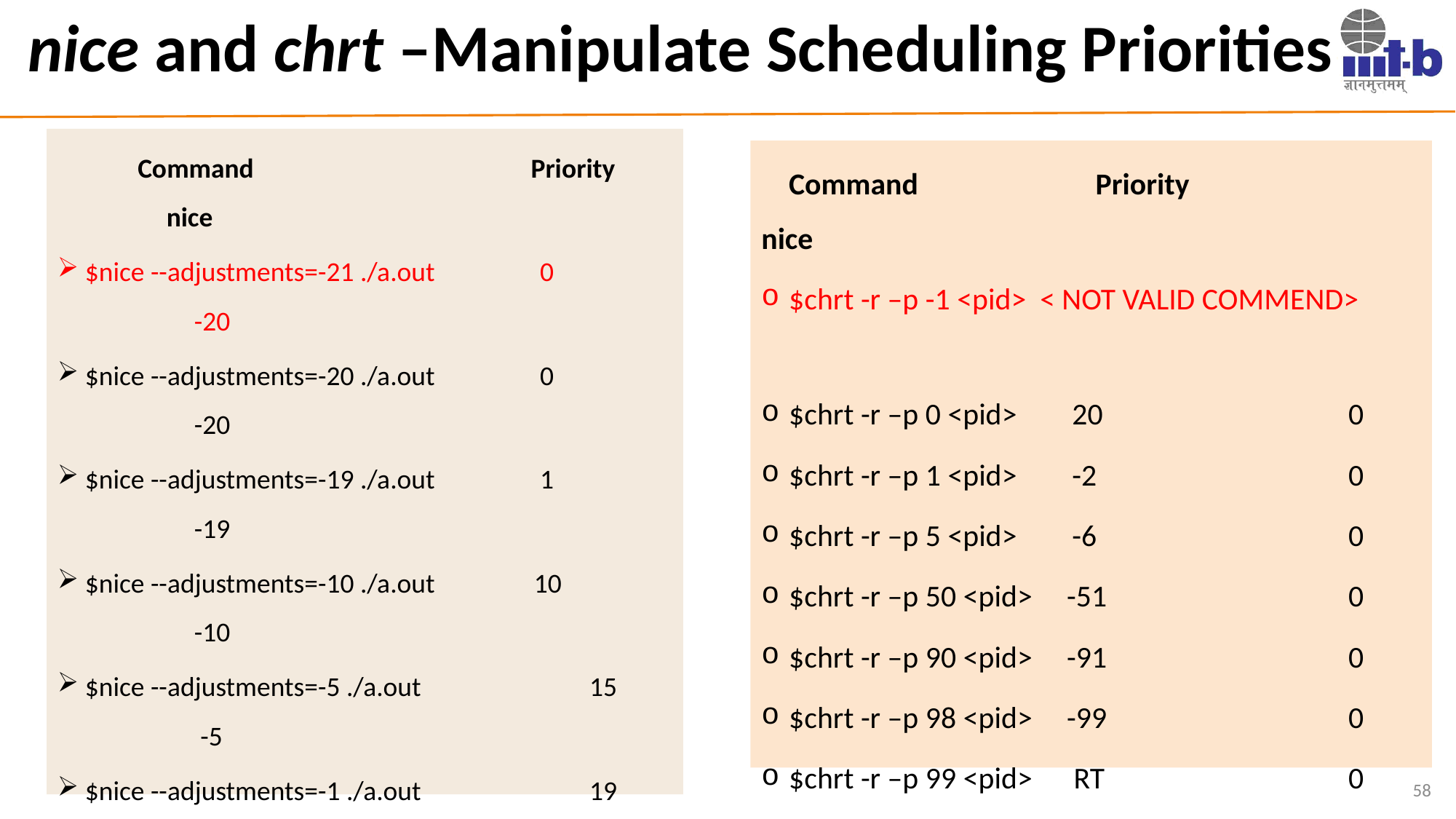

# nice and chrt –Manipulate Scheduling Priorities
             Command 			      Priority	nice
$nice --adjustments=-21 ./a.out 	   0		-20
$nice --adjustments=-20 ./a.out  	   0		-20
$nice --adjustments=-19 ./a.out 	   1		-19
$nice --adjustments=-10 ./a.out 	  10		-10
$nice --adjustments=-5 ./a.out 	           15		 -5
$nice --adjustments=-1 ./a.out 	           19		 -1
$nice --adjustments=-0/0 ./a.out 	  20		  0
$nice --adjustments=1 ./a.out 	           21		  1
$nice --adjustments=5 ./a.out 	           25		  5
$nice --adjustments=19 ./a.out 	           39		19
$nice --adjustments=20 ./a.out 	           39		19
    Command 		 Priority			nice
$chrt -r –p -1 <pid>  < NOT VALID COMMEND>
$chrt -r –p 0 <pid>        20			  0
$chrt -r –p 1 <pid>        -2			  0
$chrt -r –p 5 <pid>        -6			  0
$chrt -r –p 50 <pid>     -51			  0
$chrt -r –p 90 <pid>     -91			  0
$chrt -r –p 98 <pid>     -99			  0
$chrt -r –p 99 <pid>      RT			  0
$chrt -r –p 100 <pid>  < NOT VALID COMMEND>
58